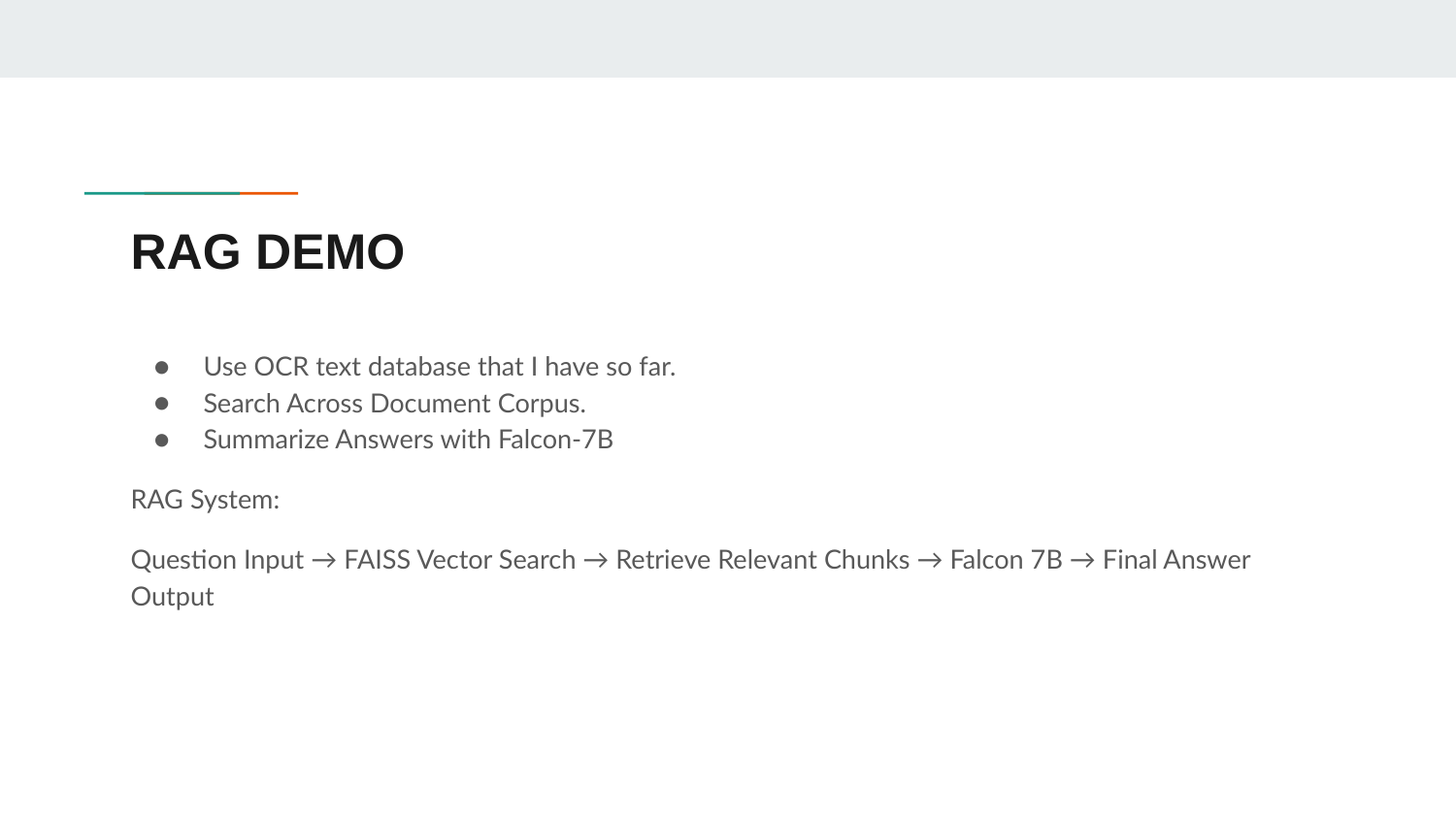

# RAG DEMO
Use OCR text database that I have so far.
Search Across Document Corpus.
Summarize Answers with Falcon-7B
RAG System:
Question Input → FAISS Vector Search → Retrieve Relevant Chunks → Falcon 7B → Final Answer Output